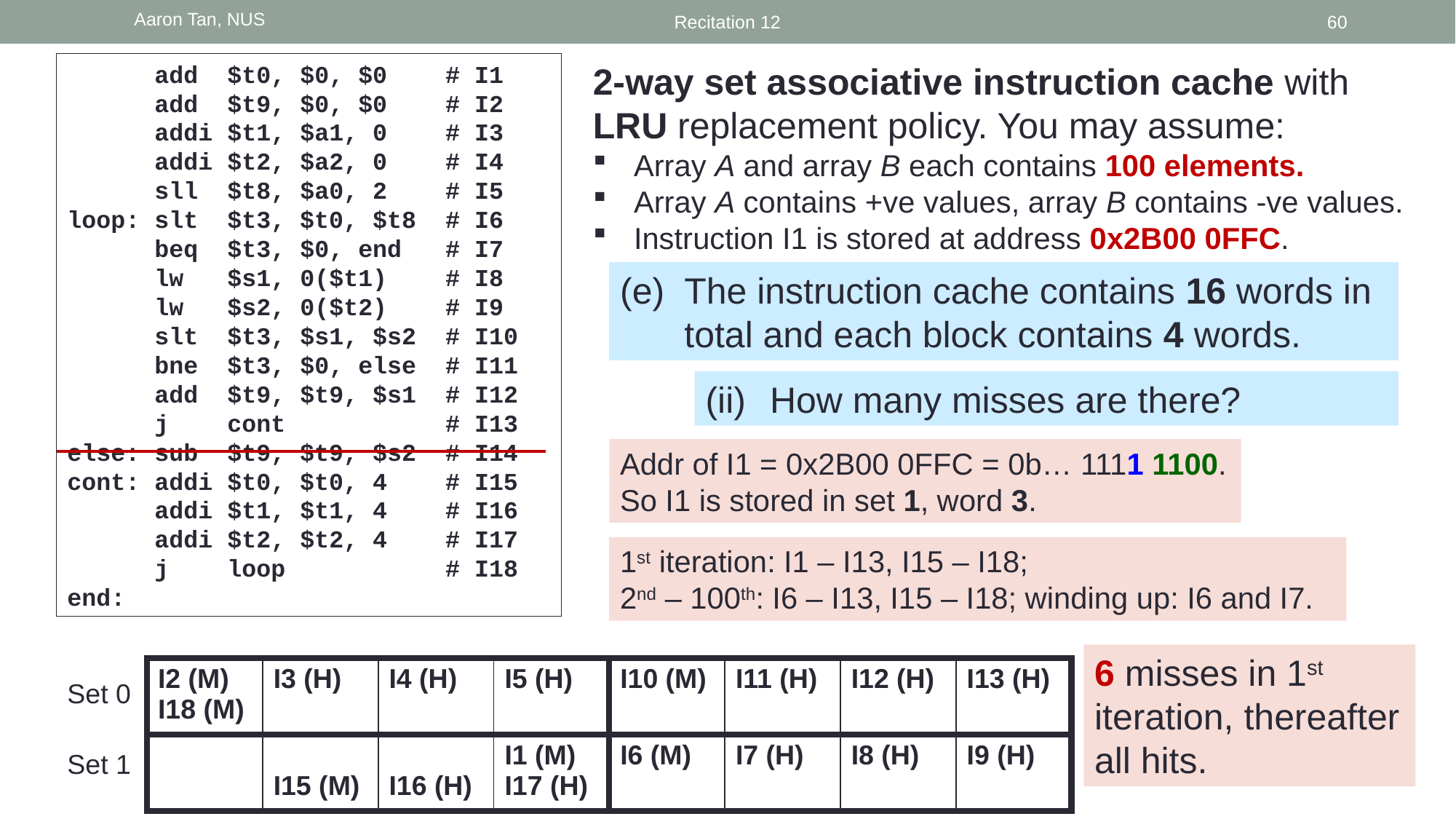

Aaron Tan, NUS
Recitation 12
60
      add  $t0, $0, $0    # I1
      add  $t9, $0, $0    # I2
      addi $t1, $a1, 0    # I3
      addi $t2, $a2, 0    # I4
      sll  $t8, $a0, 2    # I5
loop: slt  $t3, $t0, $t8  # I6
      beq  $t3, $0, end   # I7
      lw   $s1, 0($t1)    # I8
      lw   $s2, 0($t2)    # I9
      slt  $t3, $s1, $s2  # I10
      bne  $t3, $0, else  # I11
      add  $t9, $t9, $s1  # I12
      j    cont           # I13
else: sub  $t9, $t9, $s2  # I14
cont: addi $t0, $t0, 4    # I15
      addi $t1, $t1, 4    # I16
      addi $t2, $t2, 4    # I17
      j    loop           # I18
end:
2-way set associative instruction cache with LRU replacement policy. You may assume:
Array A and array B each contains 100 elements.
Array A contains +ve values, array B contains -ve values.
Instruction I1 is stored at address 0x2B00 0FFC.
(e) 	The instruction cache contains 16 words in total and each block contains 4 words.
(ii) 	How many misses are there?
Addr of I1 = 0x2B00 0FFC = 0b… 1111 1100.
So I1 is stored in set 1, word 3.
1st iteration: I1 – I13, I15 – I18;
2nd – 100th: I6 – I13, I15 – I18; winding up: I6 and I7.
6 misses in 1st iteration, thereafter all hits.
| I2 (M) I18 (M) | I3 (H) | I4 (H) | I5 (H) | I10 (M) | I11 (H) | I12 (H) | I13 (H) |
| --- | --- | --- | --- | --- | --- | --- | --- |
|  | I15 (M) | I16 (H) | I1 (M) I17 (H) | I6 (M) | I7 (H) | I8 (H) | I9 (H) |
Set 0
Set 1